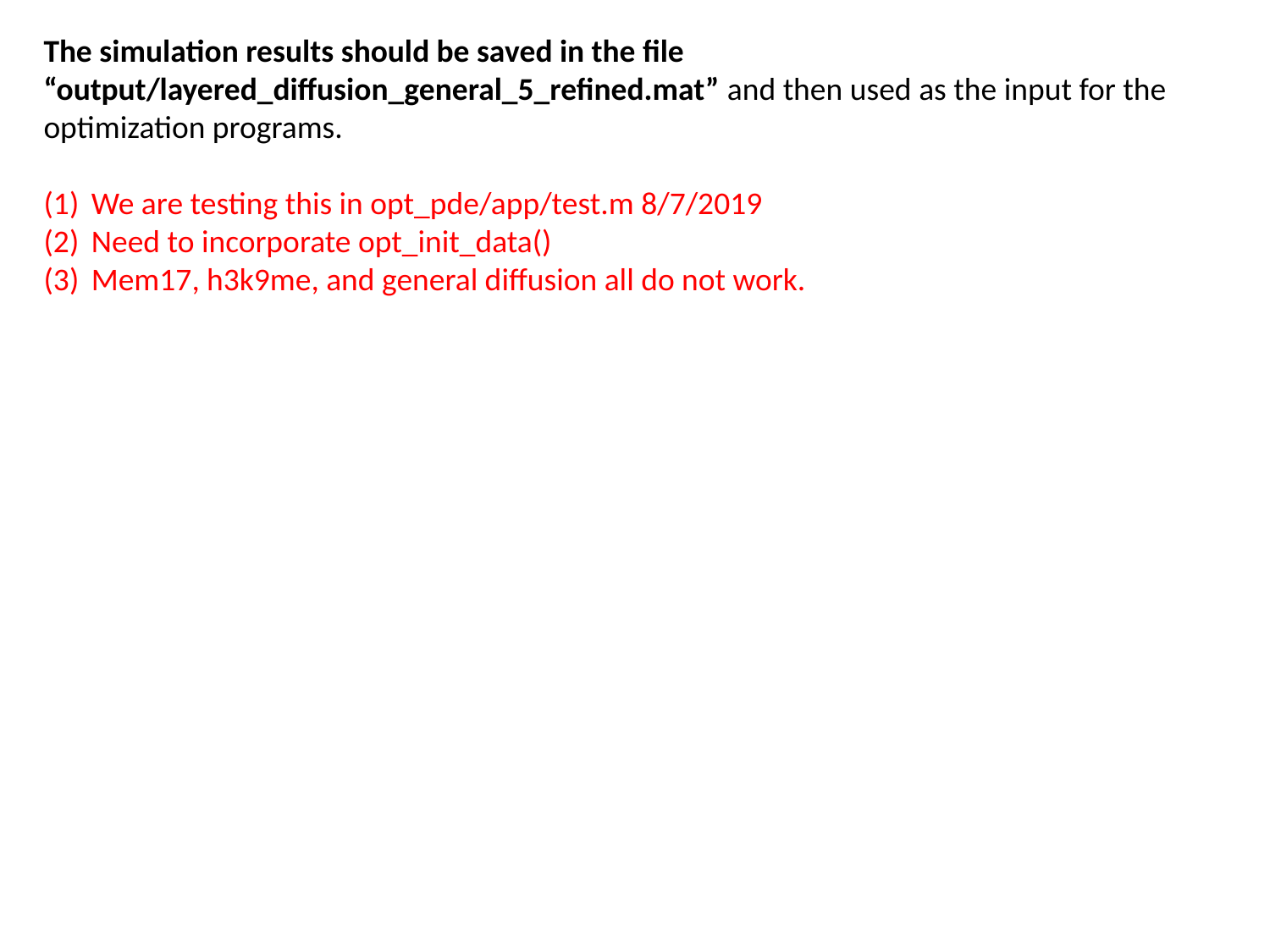

The simulation results should be saved in the file “output/layered_diffusion_general_5_refined.mat” and then used as the input for the optimization programs.

We are testing this in opt_pde/app/test.m 8/7/2019
Need to incorporate opt_init_data()
Mem17, h3k9me, and general diffusion all do not work.